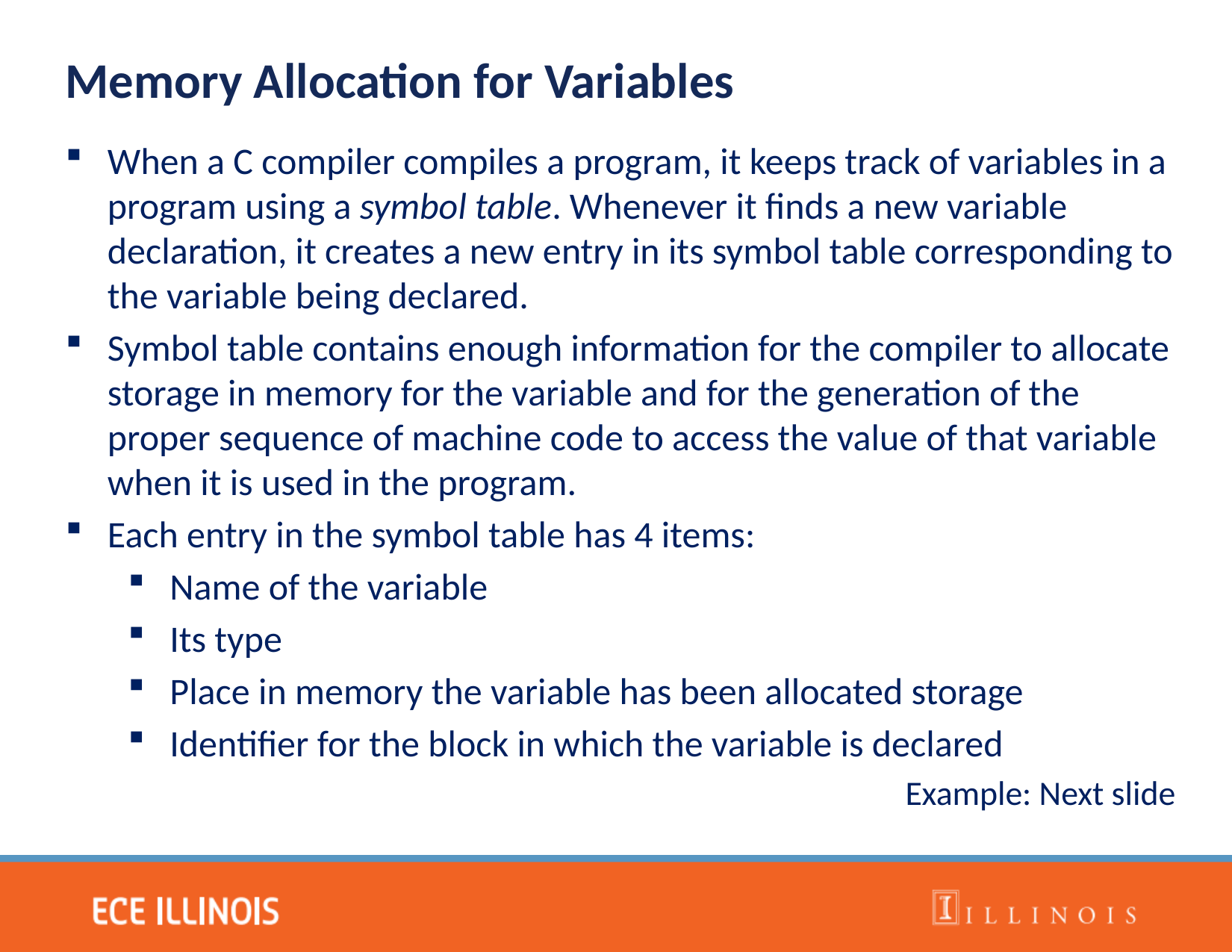

Memory Allocation for Variables
When a C compiler compiles a program, it keeps track of variables in a program using a symbol table. Whenever it finds a new variable declaration, it creates a new entry in its symbol table corresponding to the variable being declared.
Symbol table contains enough information for the compiler to allocate storage in memory for the variable and for the generation of the proper sequence of machine code to access the value of that variable when it is used in the program.
Each entry in the symbol table has 4 items:
Name of the variable
Its type
Place in memory the variable has been allocated storage
Identifier for the block in which the variable is declared
Example: Next slide